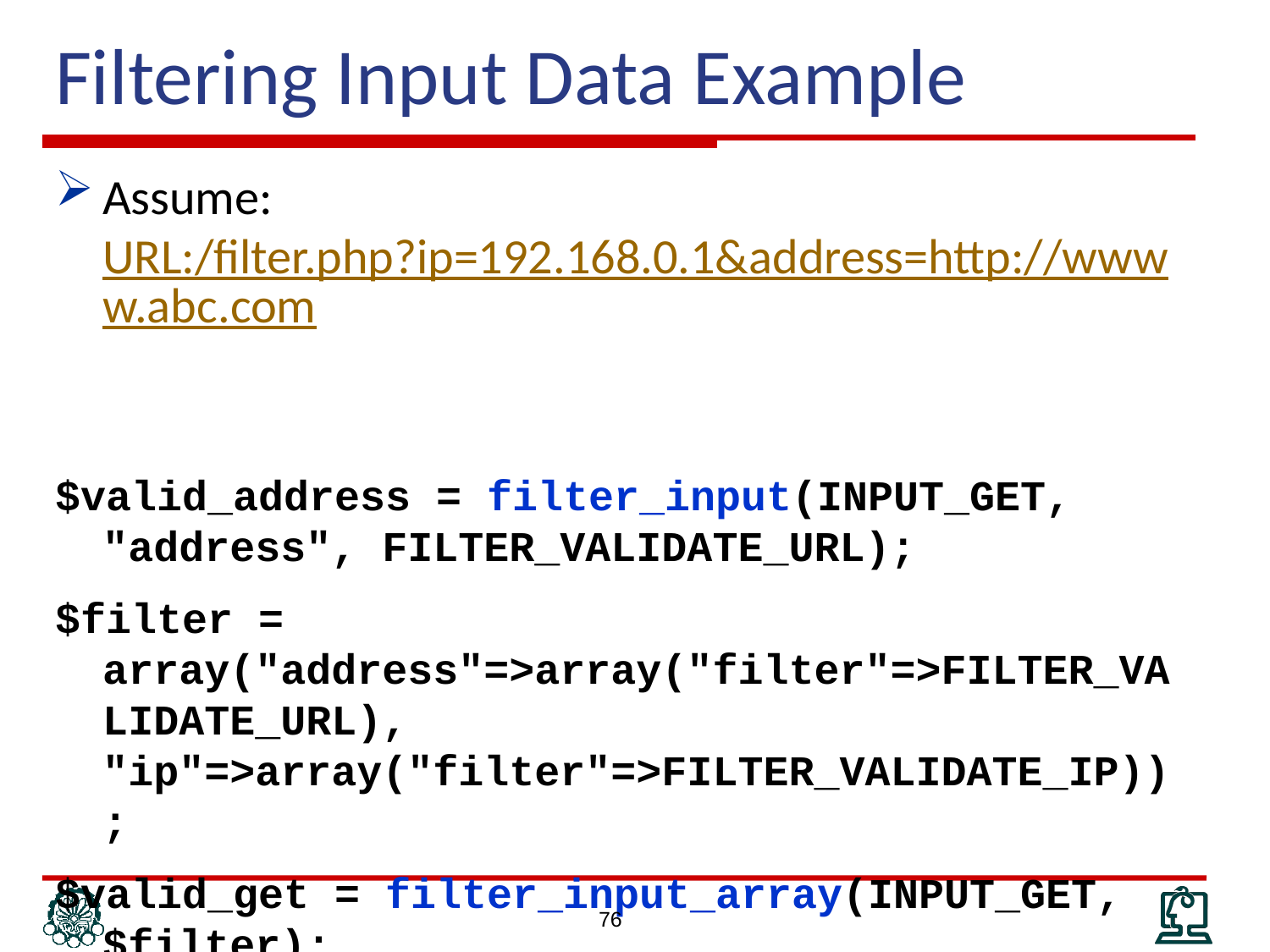

# Filtering Input Data Example
Assume: URL:/filter.php?ip=192.168.0.1&address=http://wwww.abc.com

$valid_address = filter_input(INPUT_GET, "address", FILTER_VALIDATE_URL);
$filter = array("address"=>array("filter"=>FILTER_VALIDATE_URL), "ip"=>array("filter"=>FILTER_VALIDATE_IP));
$valid_get = filter_input_array(INPUT_GET, $filter);

76